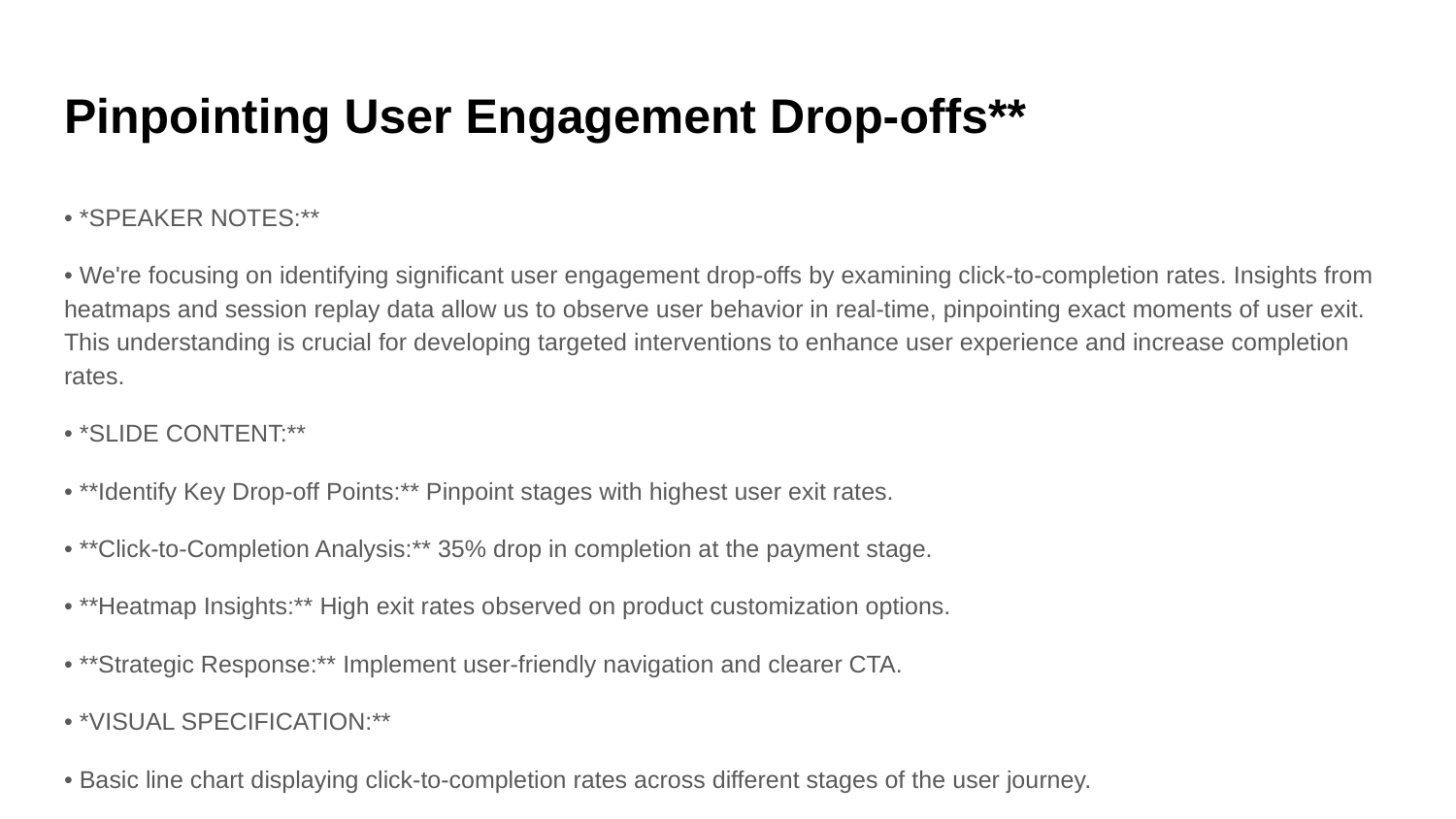

# Pinpointing User Engagement Drop-offs**
• *SPEAKER NOTES:**
• We're focusing on identifying significant user engagement drop-offs by examining click-to-completion rates. Insights from heatmaps and session replay data allow us to observe user behavior in real-time, pinpointing exact moments of user exit. This understanding is crucial for developing targeted interventions to enhance user experience and increase completion rates.
• *SLIDE CONTENT:**
• **Identify Key Drop-off Points:** Pinpoint stages with highest user exit rates.
• **Click-to-Completion Analysis:** 35% drop in completion at the payment stage.
• **Heatmap Insights:** High exit rates observed on product customization options.
• **Strategic Response:** Implement user-friendly navigation and clearer CTA.
• *VISUAL SPECIFICATION:**
• Basic line chart displaying click-to-completion rates across different stages of the user journey.
• *TRANSITION TO NEXT SLIDE:**
• Let's now delve into specific enhancements for our landing page to directly tackle these engagement barriers.
• --
• *